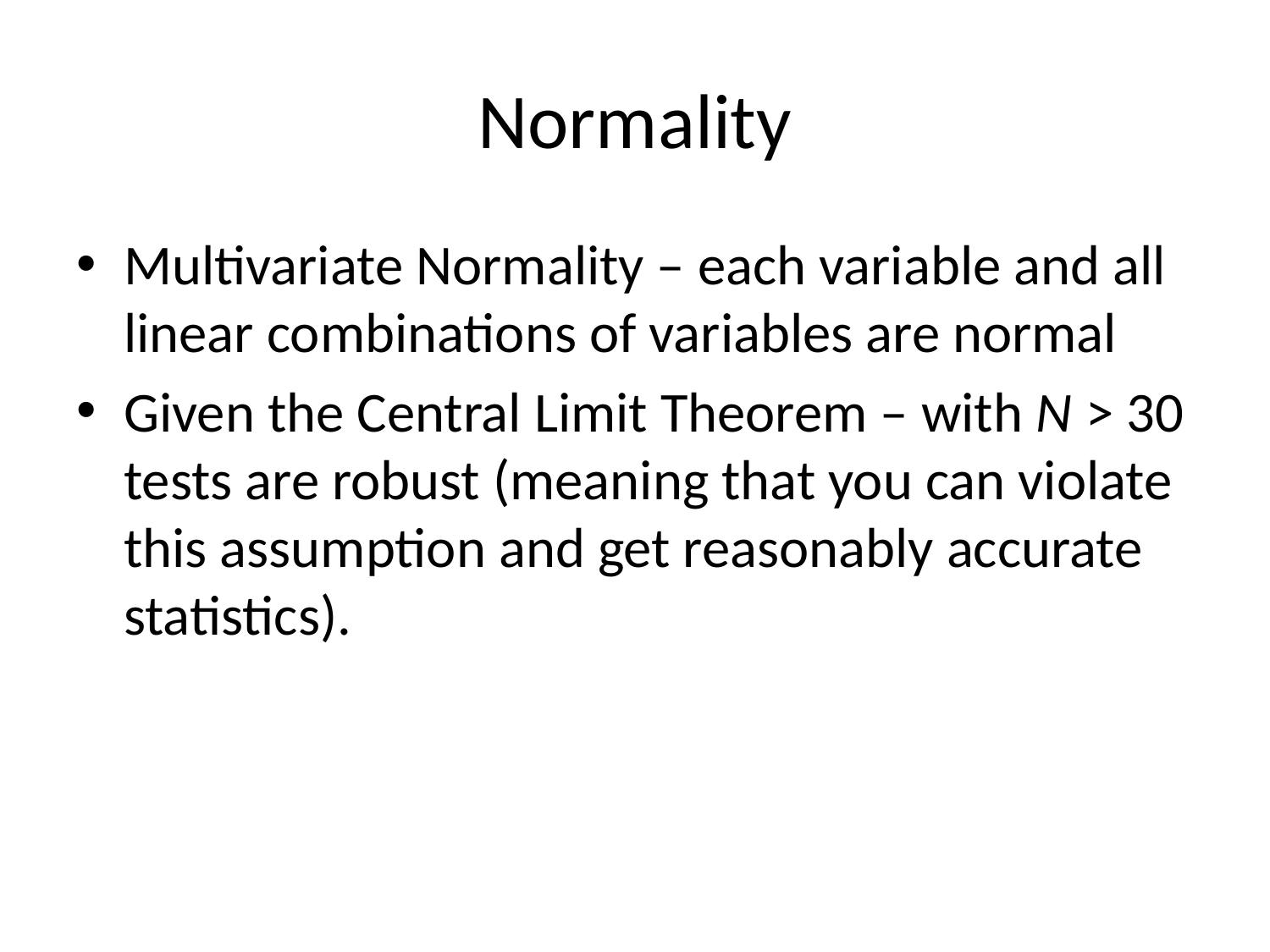

# Normality
Multivariate Normality – each variable and all linear combinations of variables are normal
Given the Central Limit Theorem – with N > 30 tests are robust (meaning that you can violate this assumption and get reasonably accurate statistics).